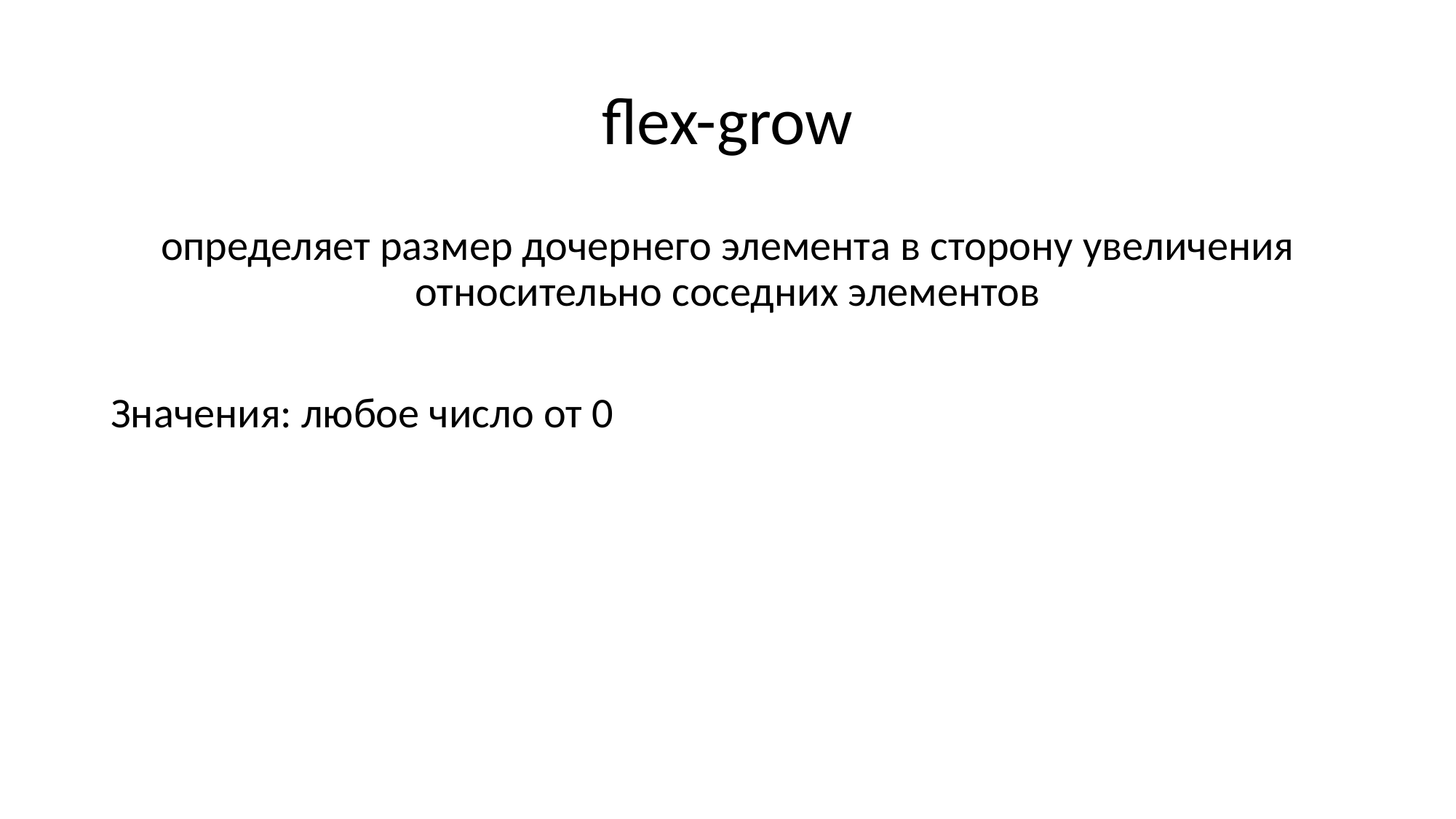

# flex-grow
определяет размер дочернего элемента в сторону увеличения относительно соседних элементов

Значения: любое число от 0